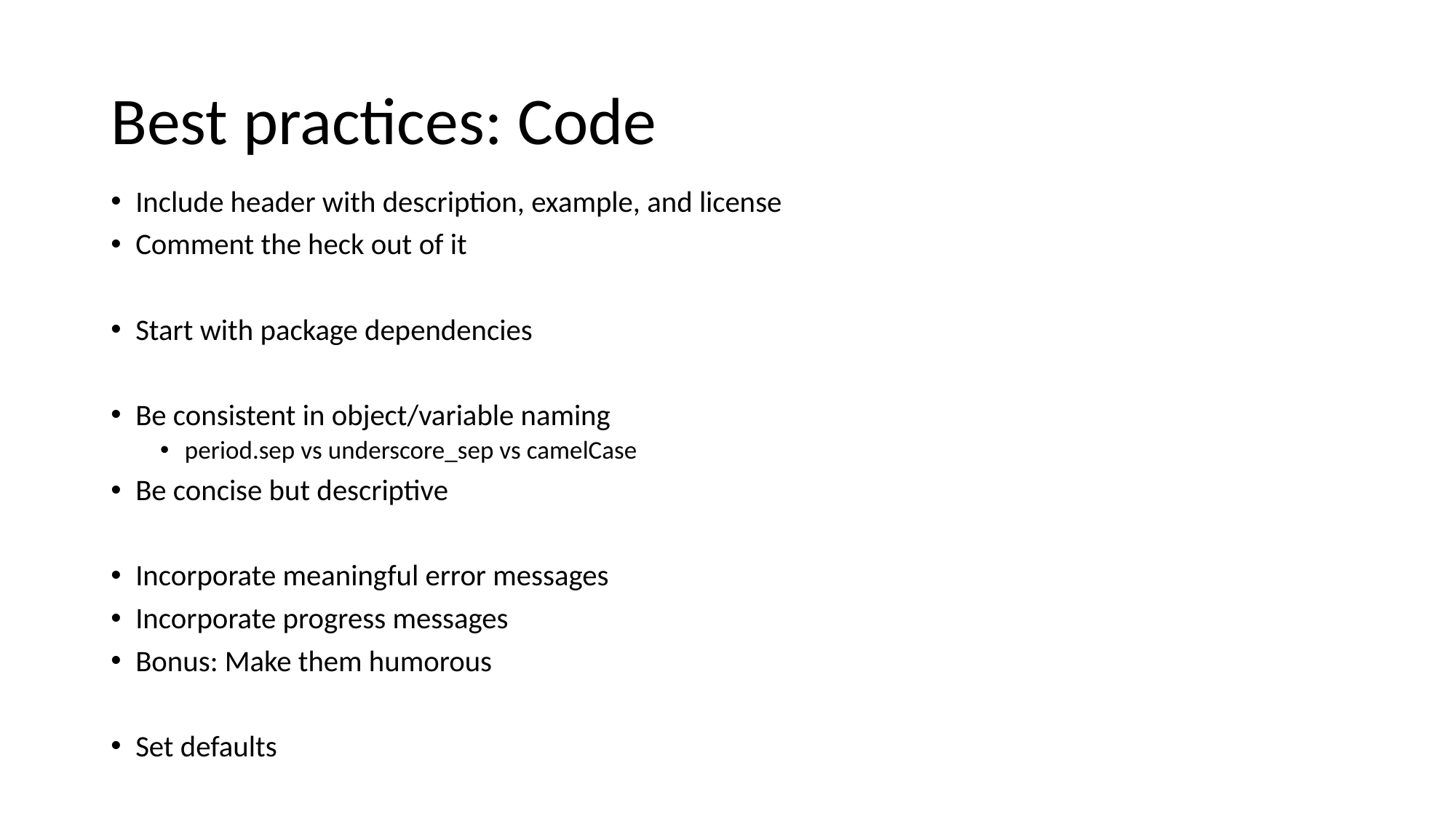

# Best practices: Code
Include header with description, example, and license
Comment the heck out of it

Start with package dependencies

Be consistent in object/variable naming
period.sep vs underscore_sep vs camelCase
Be concise but descriptive

Incorporate meaningful error messages
Incorporate progress messages
Bonus: Make them humorous

Set defaults